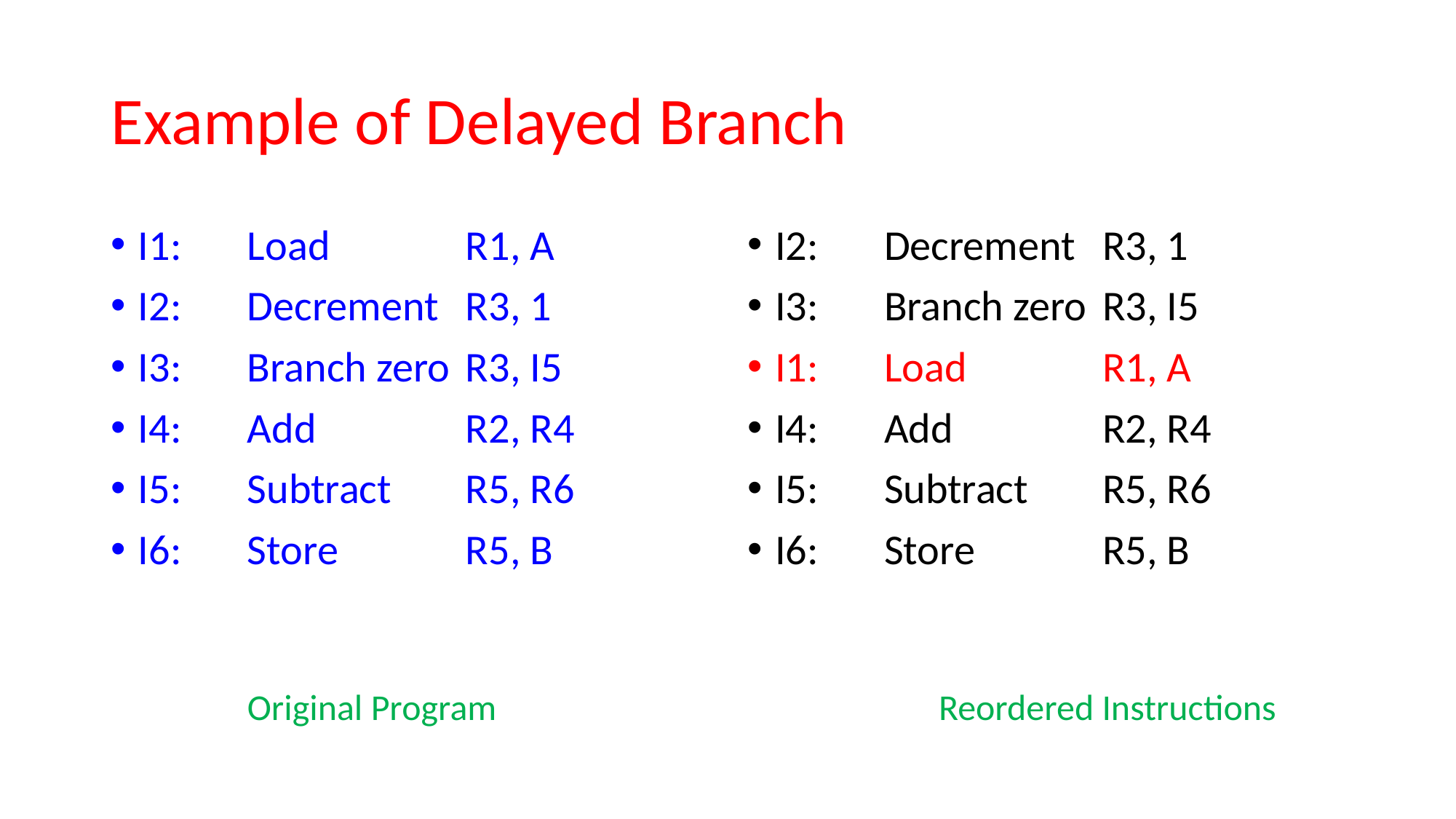

# Example of Delayed Branch
I1:	Load		R1, A
I2:	Decrement	R3, 1
I3:	Branch zero	R3, I5
I4:	Add		R2, R4
I5:	Subtract	R5, R6
I6:	Store		R5, B

                                                                        	Original Program
I2:	Decrement	R3, 1
I3:	Branch zero	R3, I5
I1:	Load		R1, A
I4:	Add		R2, R4
I5:	Subtract	R5, R6
I6:	Store		R5, B

		Reordered Instructions